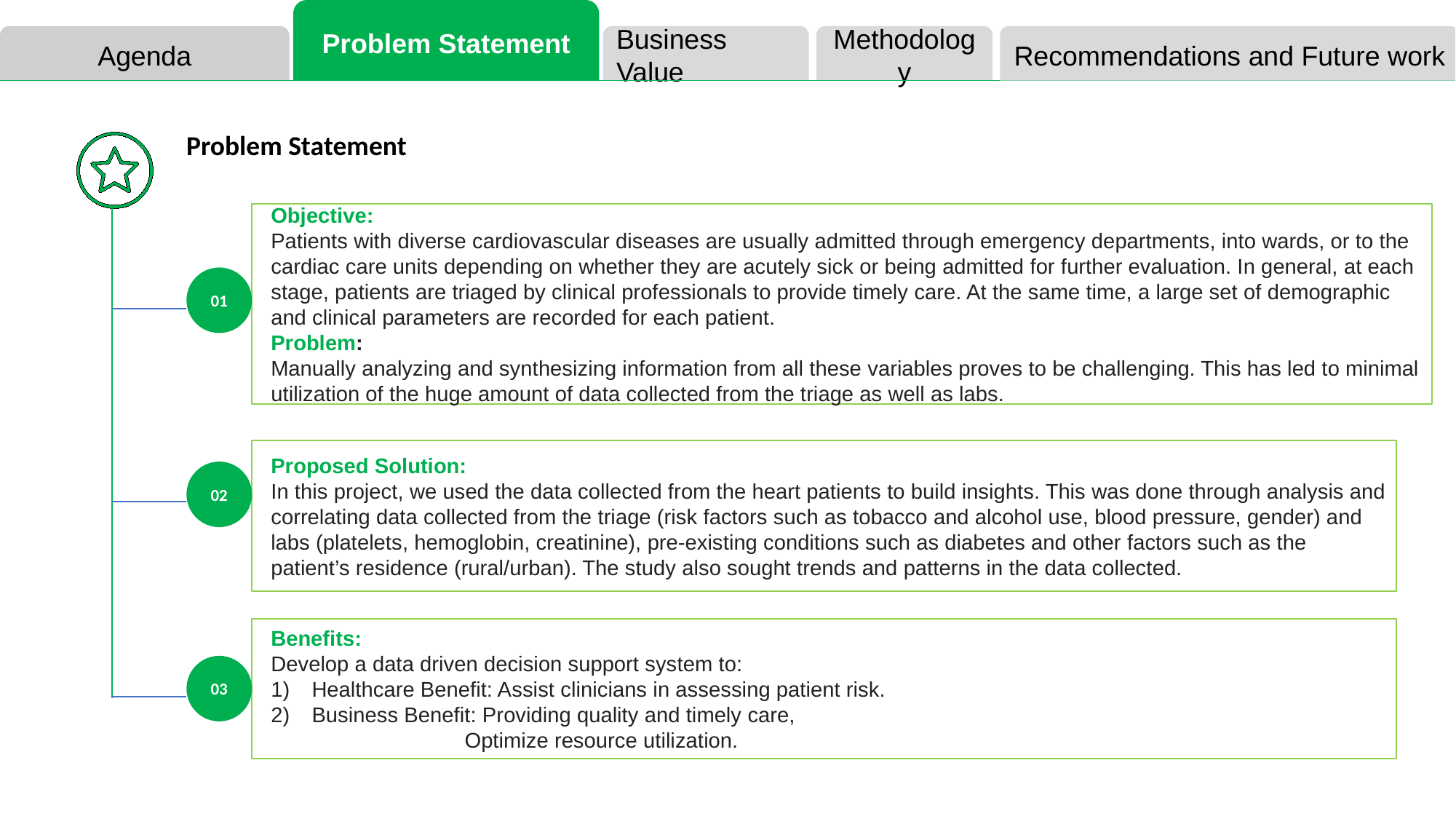

Problem Statement
Agenda
Recommendations and Future work
Methodology
Business Value

Problem Statement

Objective:
Patients with diverse cardiovascular diseases are usually admitted through emergency departments, into wards, or to the cardiac care units depending on whether they are acutely sick or being admitted for further evaluation. In general, at each stage, patients are triaged by clinical professionals to provide timely care. At the same time, a large set of demographic and clinical parameters are recorded for each patient.
Problem:
Manually analyzing and synthesizing information from all these variables proves to be challenging. This has led to minimal utilization of the huge amount of data collected from the triage as well as labs.
01
Proposed Solution:
In this project, we used the data collected from the heart patients to build insights. This was done through analysis and correlating data collected from the triage (risk factors such as tobacco and alcohol use, blood pressure, gender) and labs (platelets, hemoglobin, creatinine), pre-existing conditions such as diabetes and other factors such as the patient’s residence (rural/urban). The study also sought trends and patterns in the data collected.
02
Benefits:
Develop a data driven decision support system to:
Healthcare Benefit: Assist clinicians in assessing patient risk.
Business Benefit: Providing quality and timely care,
     Optimize resource utilization.
03